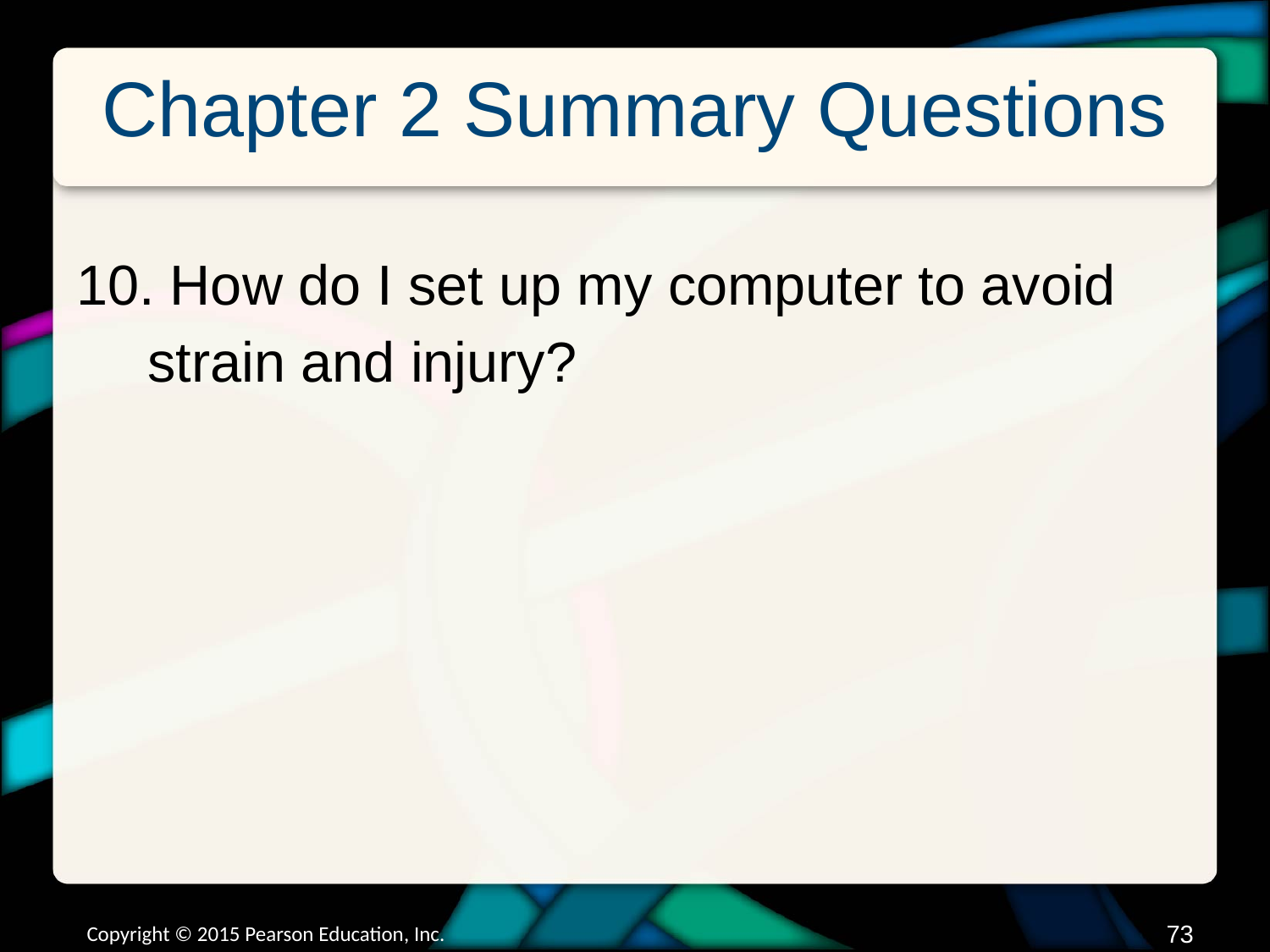

# Chapter 2 Summary Questions
 How do I set up my computer to avoid strain and injury?
Copyright © 2015 Pearson Education, Inc.
73